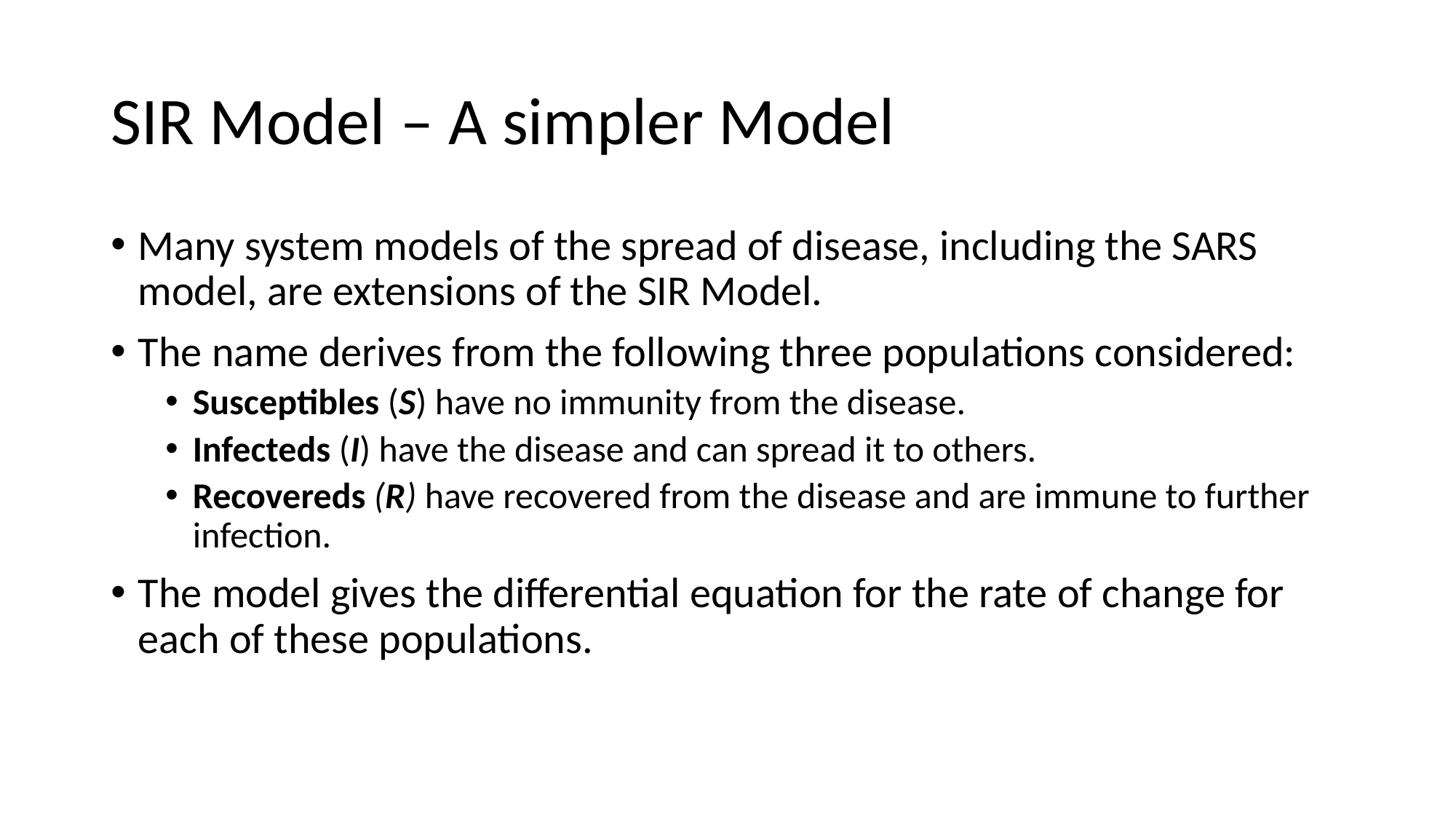

SIR Model – A simpler Model
Many system models of the spread of disease, including the SARS model, are extensions of the SIR Model.
The name derives from the following three populations considered:
Susceptibles (S) have no immunity from the disease.
Infecteds (I) have the disease and can spread it to others.
Recovereds (R) have recovered from the disease and are immune to further infection.
The model gives the differential equation for the rate of change for each of these populations.